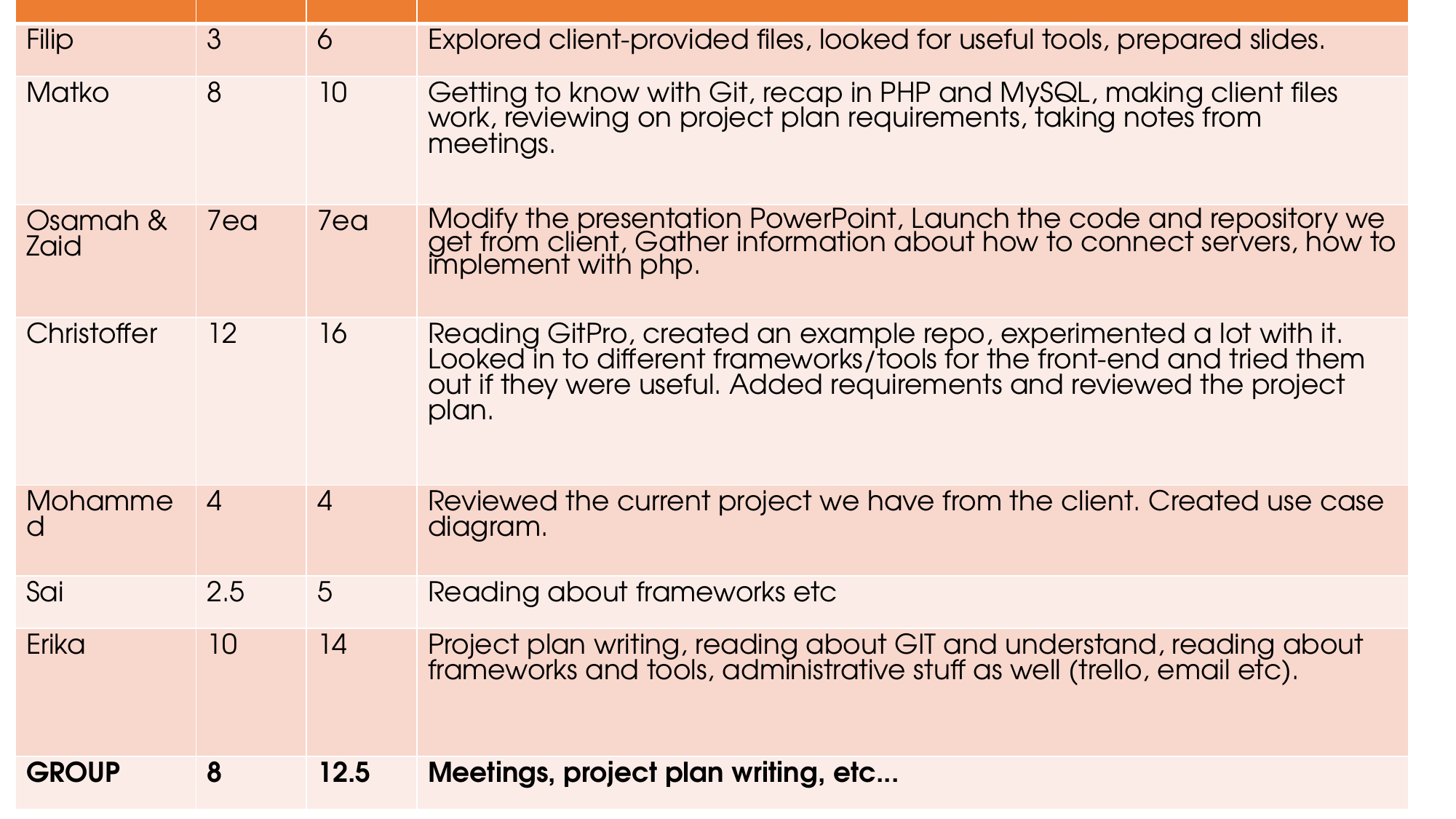

| Name | Hours | TOTAL | What has been done |
| --- | --- | --- | --- |
| Filip | 3 | 6 | Explored client-provided files, looked for useful tools, prepared slides. |
| Matko | 8 | 10 | Getting to know with Git, recap in PHP and MySQL, making client files work, reviewing on project plan requirements, taking notes from meetings. |
| Osamah & Zaid | 7ea | 7ea | Modify the presentation PowerPoint, Launch the code and repository we get from client, Gather information about how to connect servers, how to implement with php. |
| Christoffer | 12 | 16 | Reading GitPro, created an example repo, experimented a lot with it. Looked in to different frameworks/tools for the front-end and tried them out if they were useful. Added requirements and reviewed the project plan. |
| Mohammed | 4 | 4 | Reviewed the current project we have from the client. Created use case diagram. |
| Sai | 2.5 | 5 | Reading about frameworks etc |
| Erika | 10 | 14 | Project plan writing, reading about GIT and understand, reading about frameworks and tools, administrative stuff as well (trello, email etc). |
| GROUP | 8 | 12.5 | Meetings, project plan writing, etc... |